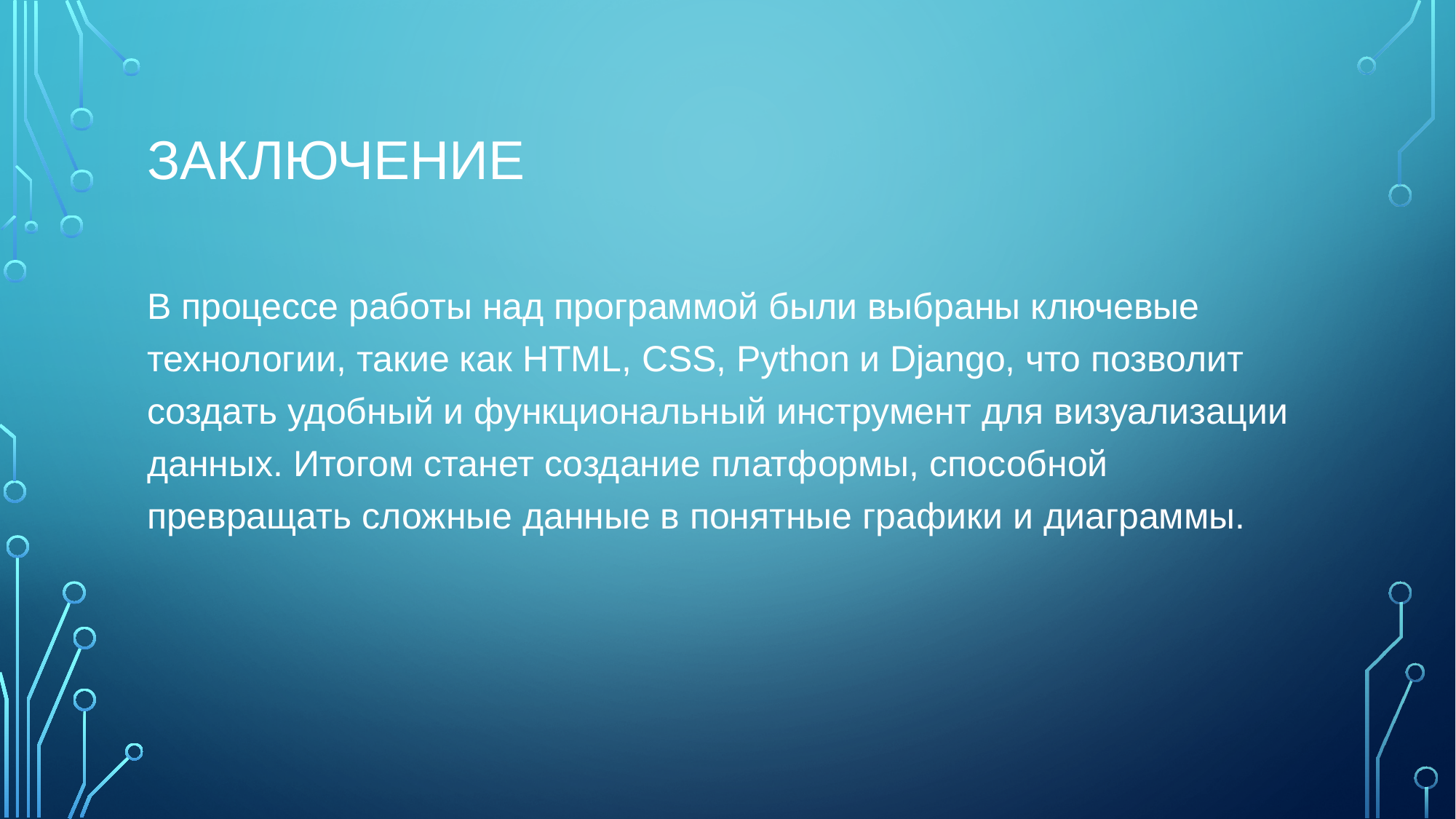

# Заключение
В процессе работы над программой были выбраны ключевые технологии, такие как HTML, CSS, Python и Django, что позволит создать удобный и функциональный инструмент для визуализации данных. Итогом станет создание платформы, способной превращать сложные данные в понятные графики и диаграммы.